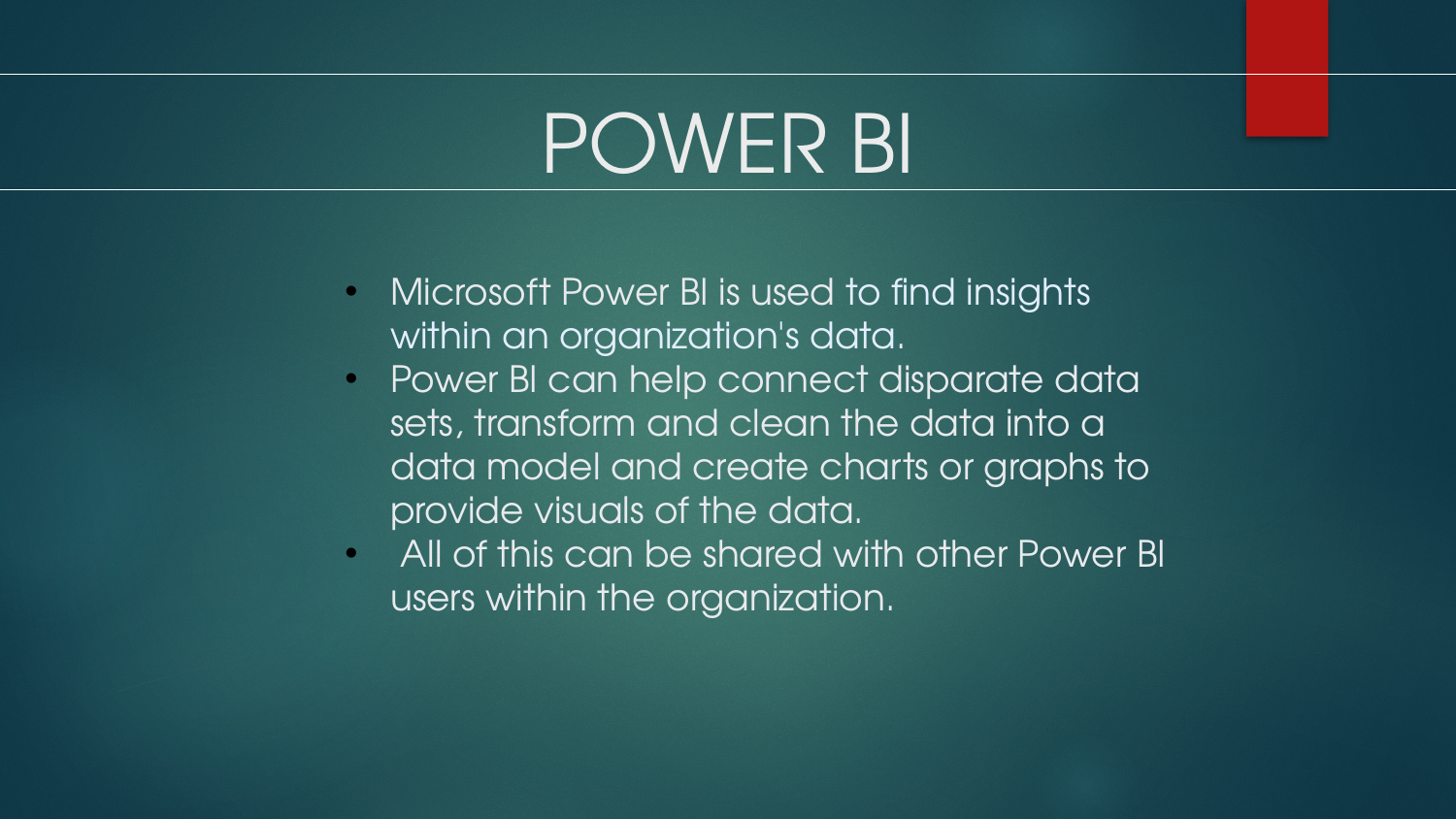

# POWER BI
Microsoft Power BI is used to find insights within an organization's data.
Power BI can help connect disparate data sets, transform and clean the data into a data model and create charts or graphs to provide visuals of the data.
 All of this can be shared with other Power BI users within the organization.